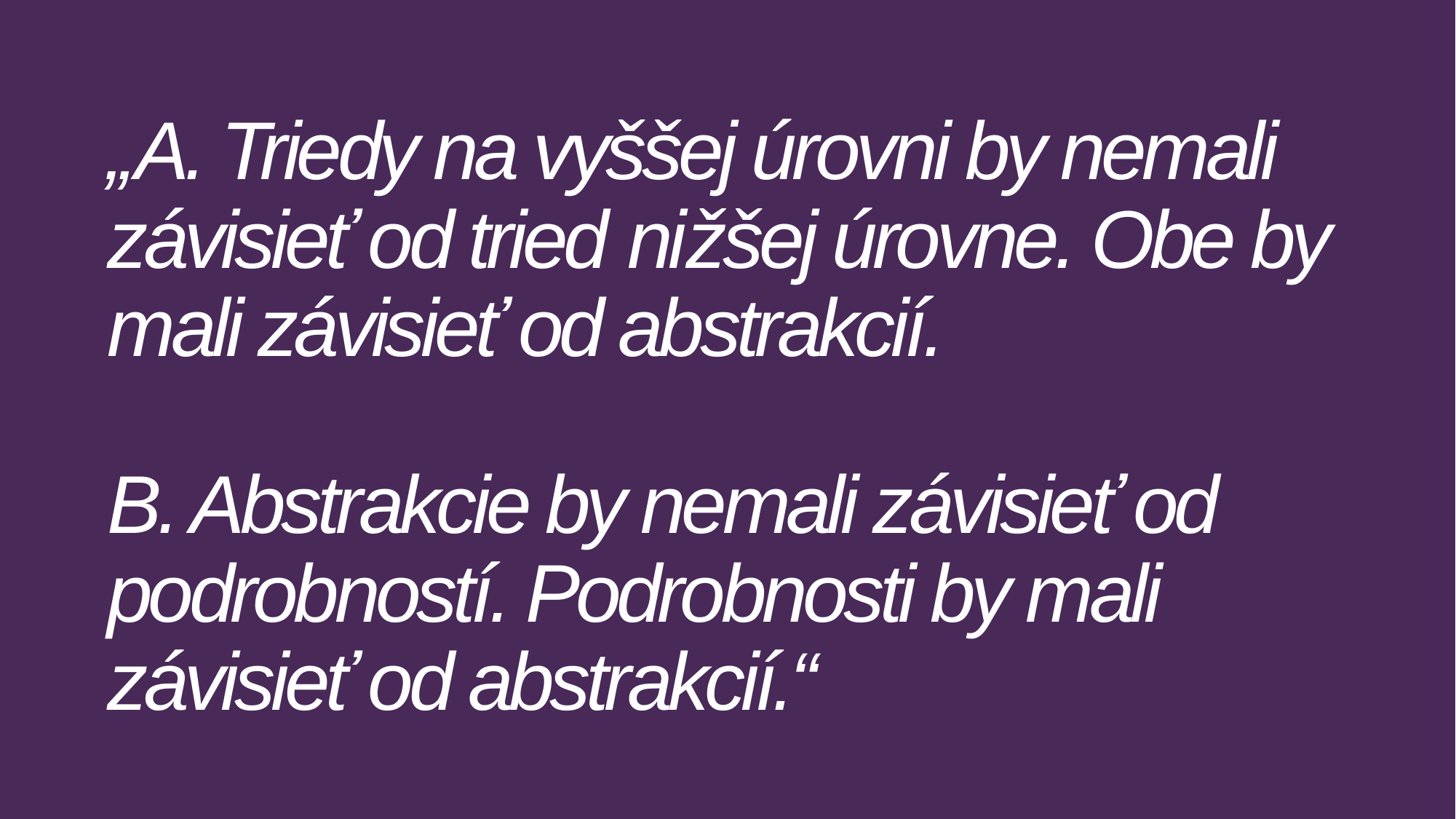

# „A. Triedy na vyššej úrovni by nemali závisieť od tried nižšej úrovne. Obe by mali závisieť od abstrakcií. B. Abstrakcie by nemali závisieť od podrobností. Podrobnosti by mali závisieť od abstrakcií.“